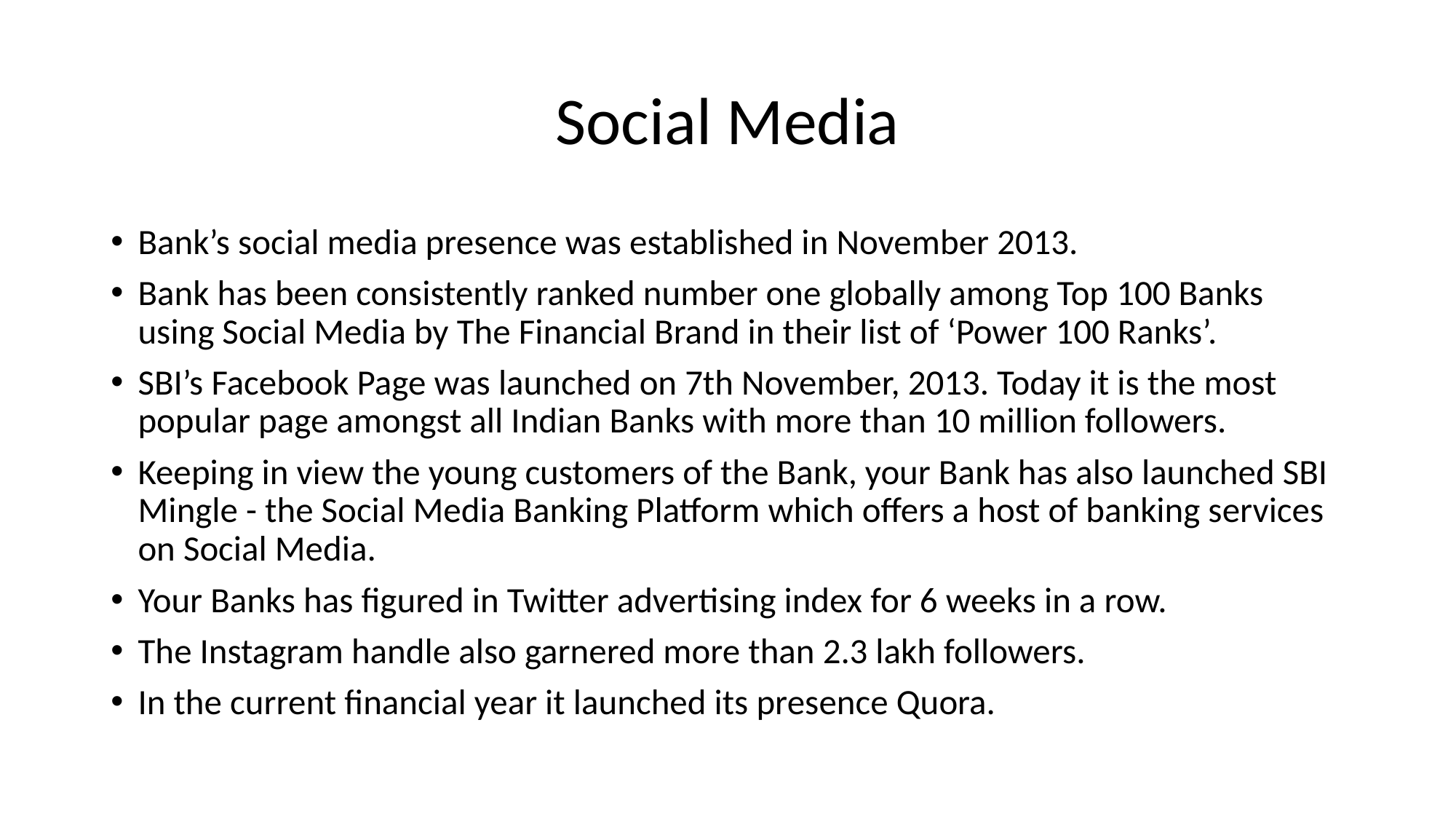

# Social Media
Bank’s social media presence was established in November 2013.
Bank has been consistently ranked number one globally among Top 100 Banks using Social Media by The Financial Brand in their list of ‘Power 100 Ranks’.
SBI’s Facebook Page was launched on 7th November, 2013. Today it is the most popular page amongst all Indian Banks with more than 10 million followers.
Keeping in view the young customers of the Bank, your Bank has also launched SBI Mingle - the Social Media Banking Platform which offers a host of banking services on Social Media.
Your Banks has figured in Twitter advertising index for 6 weeks in a row.
The Instagram handle also garnered more than 2.3 lakh followers.
In the current financial year it launched its presence Quora.